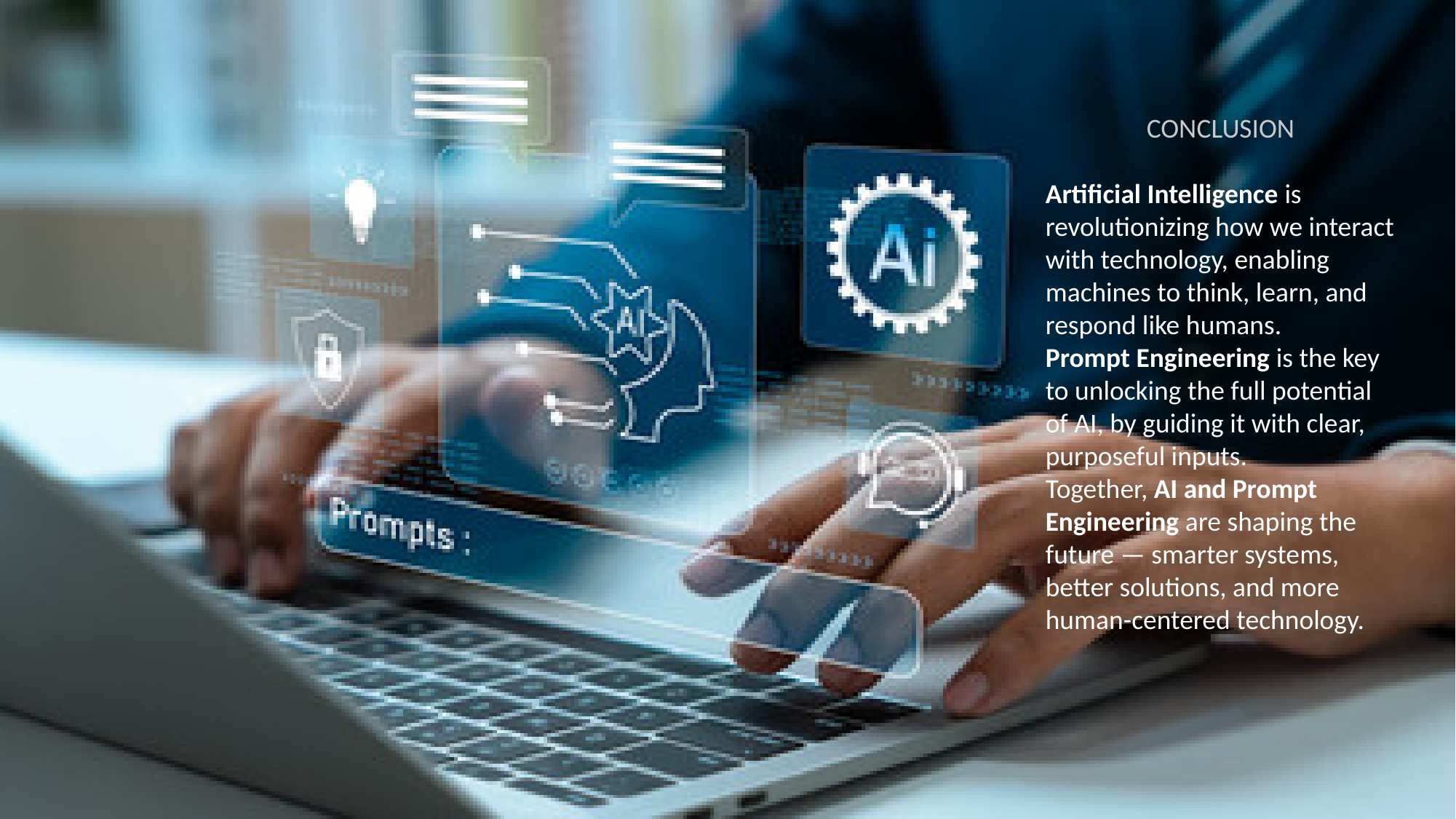

CONCLUSION

Artificial Intelligence is revolutionizing how we interact with technology, enabling machines to think, learn, and respond like humans.
Prompt Engineering is the key to unlocking the full potential of AI, by guiding it with clear, purposeful inputs.
Together, AI and Prompt Engineering are shaping the future — smarter systems, better solutions, and more human-centered technology.